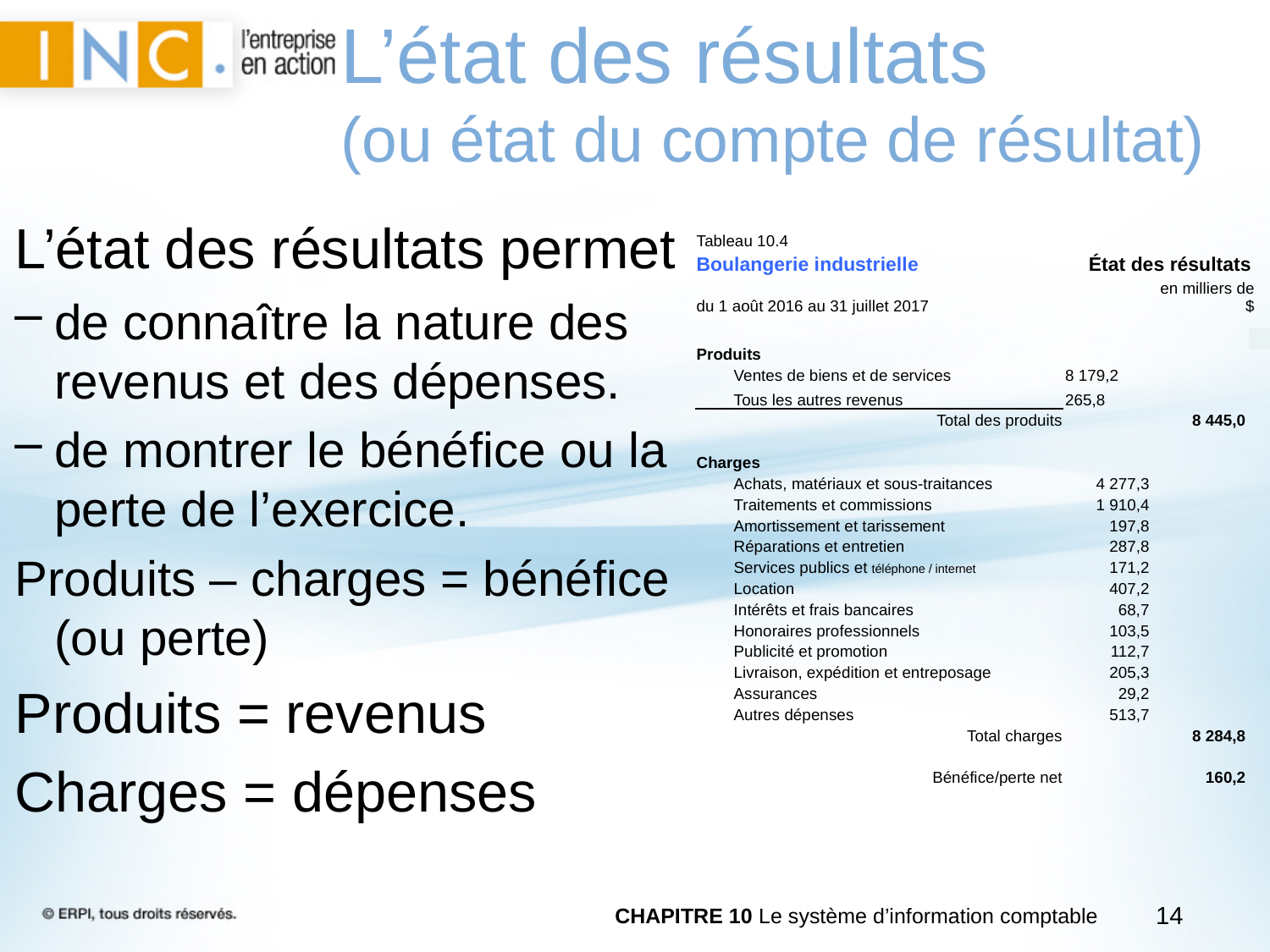

L’état des résultats
(ou état du compte de résultat)
L’état des résultats permet
de connaître la nature des revenus et des dépenses.
de montrer le bénéfice ou la perte de l’exercice.
Produits – charges = bénéfice (ou perte)
Produits = revenus
Charges = dépenses
| Tableau 10.4 |  |  |
| --- | --- | --- |
| Boulangerie industrielle État des résultats |  |  |
| du 1 août 2016 au 31 juillet 2017 |  | en milliers de $ |
|  |  |  |
| Produits |  |  |
| Ventes de biens et de services | 8 179,2 |  |
| Tous les autres revenus | 265,8 |  |
| Total des produits |  | 8 445,0 |
|  |  |  |
| Charges |  |  |
| Achats, matériaux et sous-traitances | 4 277,3 |  |
| Traitements et commissions | 1 910,4 |  |
| Amortissement et tarissement | 197,8 |  |
| Réparations et entretien | 287,8 |  |
| Services publics et téléphone / internet | 171,2 |  |
| Location | 407,2 |  |
| Intérêts et frais bancaires | 68,7 |  |
| Honoraires professionnels | 103,5 |  |
| Publicité et promotion | 112,7 |  |
| Livraison, expédition et entreposage | 205,3 |  |
| Assurances | 29,2 |  |
| Autres dépenses | 513,7 |  |
| Total charges |  | 8 284,8 |
|  |  |  |
| Bénéfice/perte net |  | 160,2 |

CHAPITRE 10 Le système d’information comptable
14